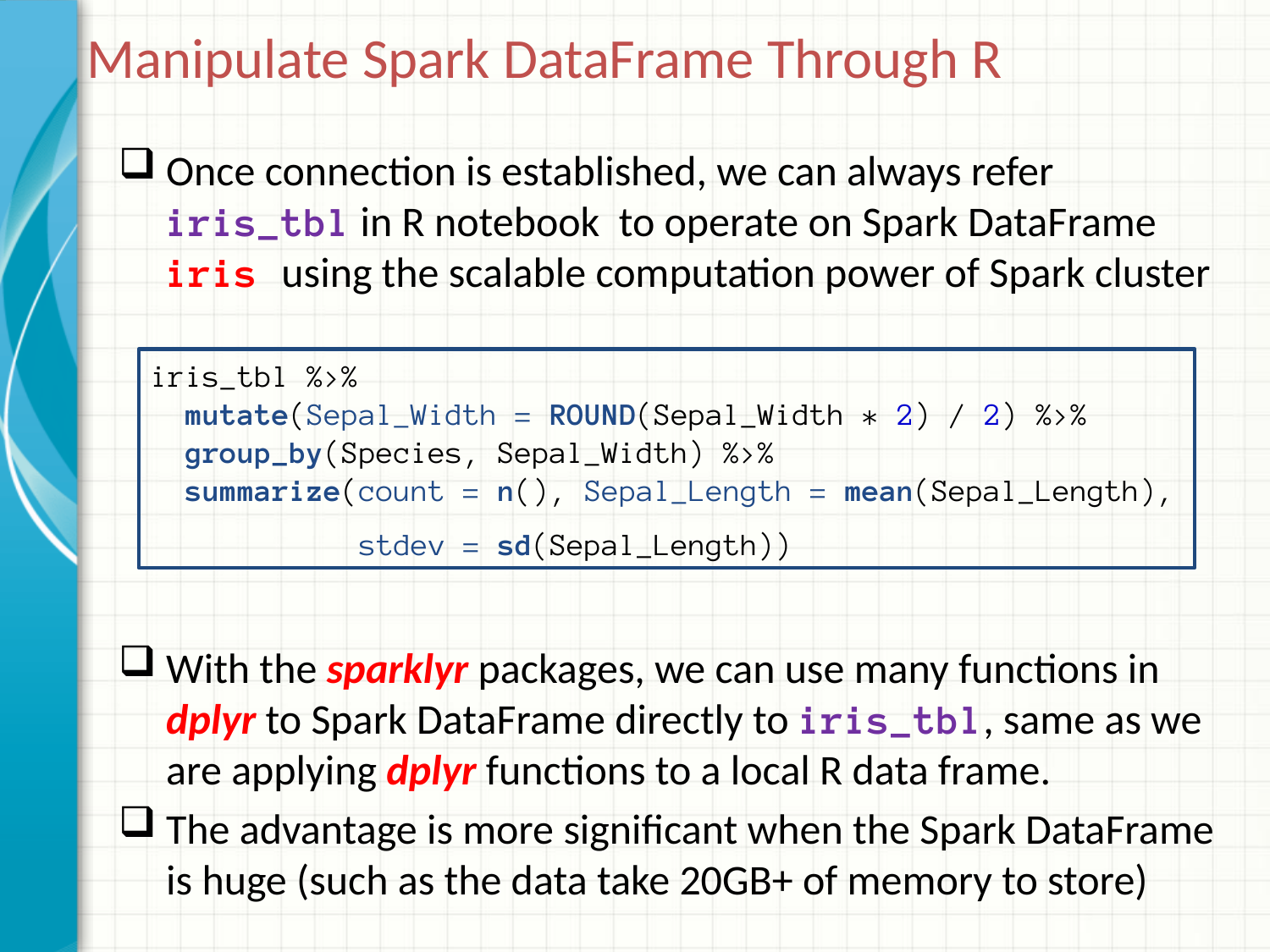

# Manipulate Spark DataFrame Through R
Once connection is established, we can always refer iris_tbl in R notebook  to operate on Spark DataFrame iris using the scalable computation power of Spark cluster
iris_tbl %>%
  mutate(Sepal_Width = ROUND(Sepal_Width * 2) / 2) %>%
  group_by(Species, Sepal_Width) %>%
  summarize(count = n(), Sepal_Length = mean(Sepal_Length),
            stdev = sd(Sepal_Length))
With the sparklyr packages, we can use many functions in dplyr to Spark DataFrame directly to iris_tbl, same as we are applying dplyr functions to a local R data frame.
The advantage is more significant when the Spark DataFrame is huge (such as the data take 20GB+ of memory to store)